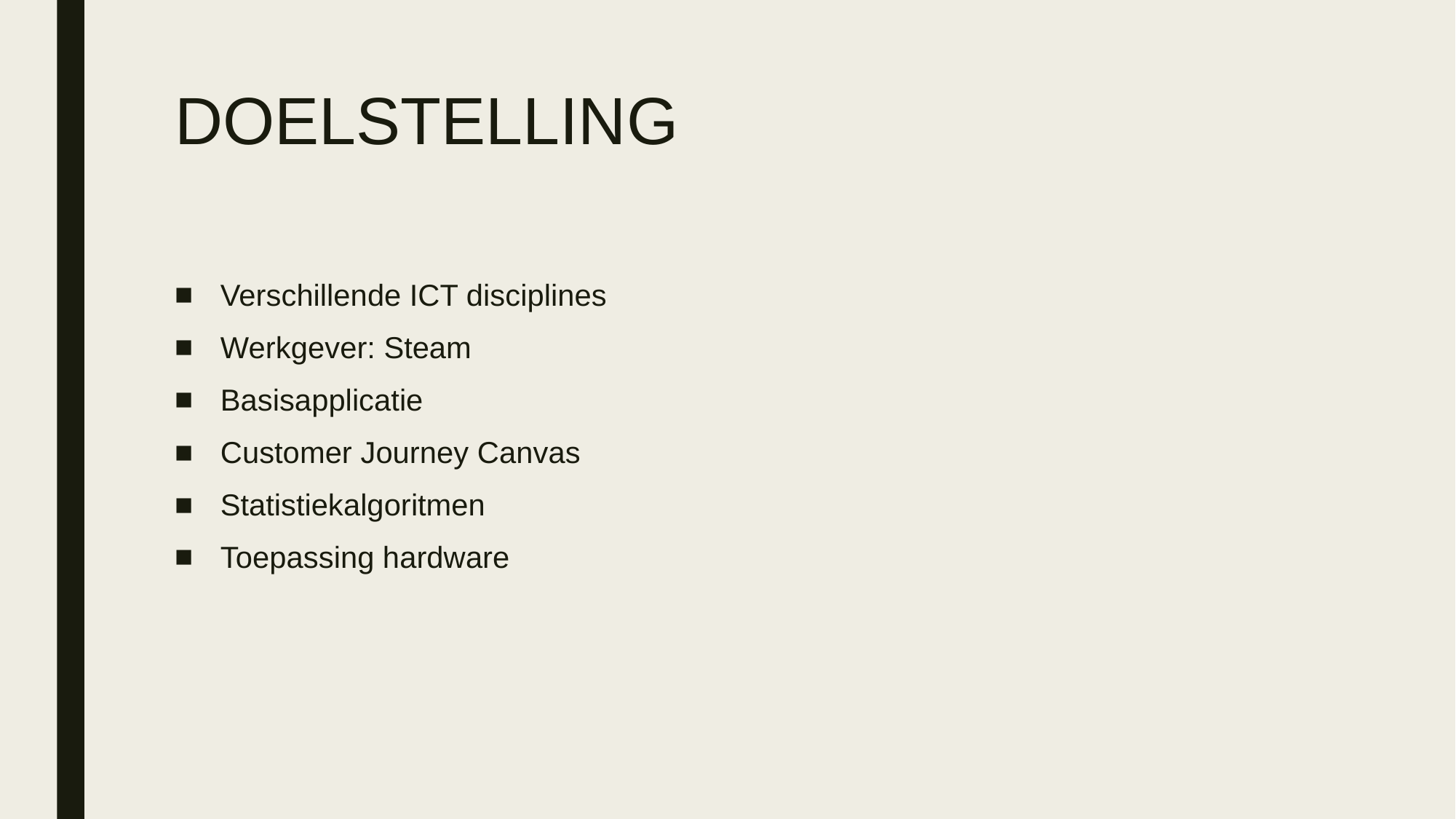

# DOELSTELLING
Verschillende ICT disciplines
Werkgever: Steam
Basisapplicatie
Customer Journey Canvas
Statistiekalgoritmen
Toepassing hardware